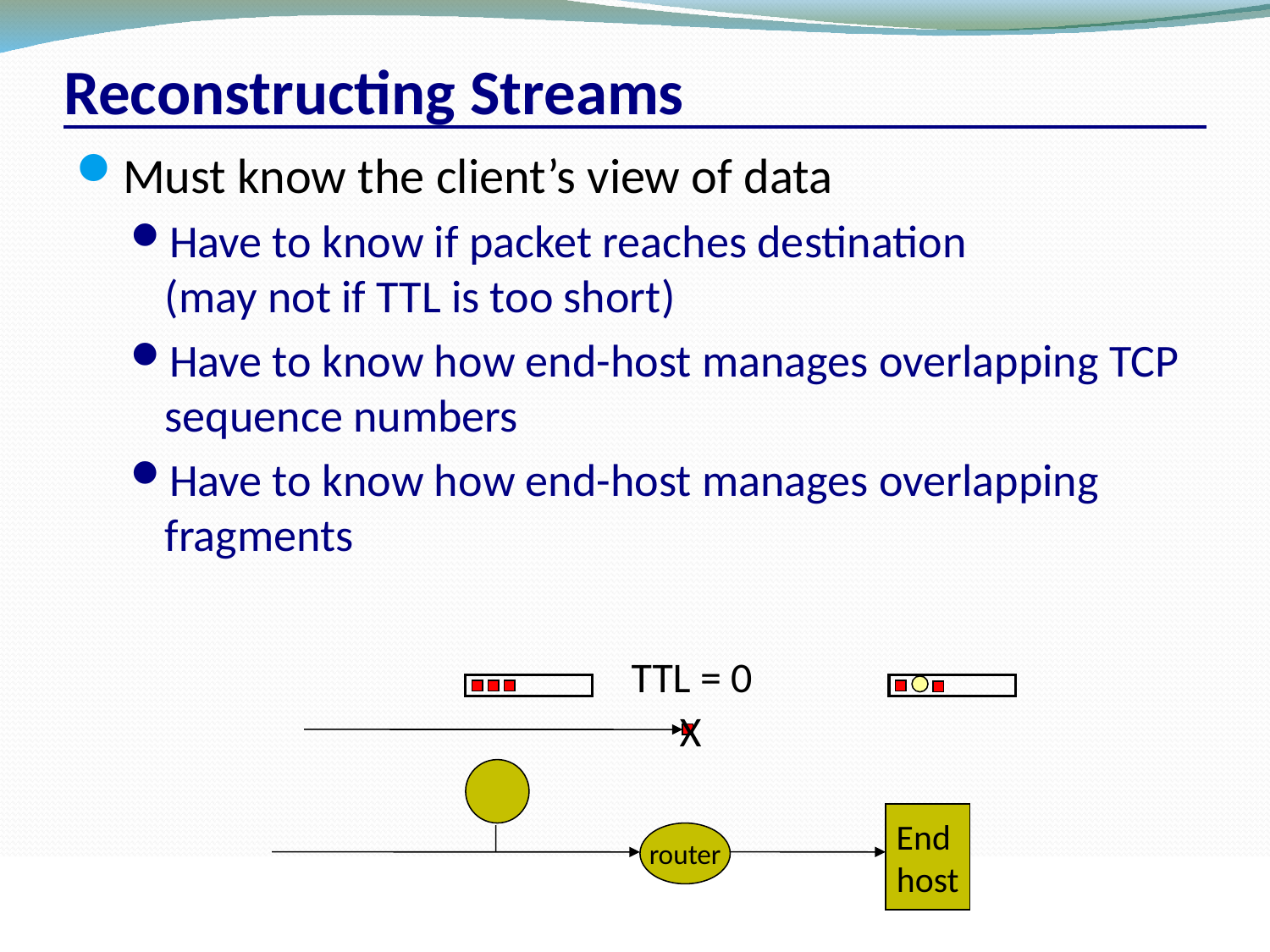

# Reconstructing Streams
Must know the client’s view of data
Have to know if packet reaches destination
(may not if TTL is too short)
Have to know how end-host manages overlapping TCP sequence numbers
Have to know how end-host manages overlapping fragments

TTL = 0

X

End
host
router

CSC 458/CSC 2209 – Computer Networks
University of Toronto – Fall 2017
92